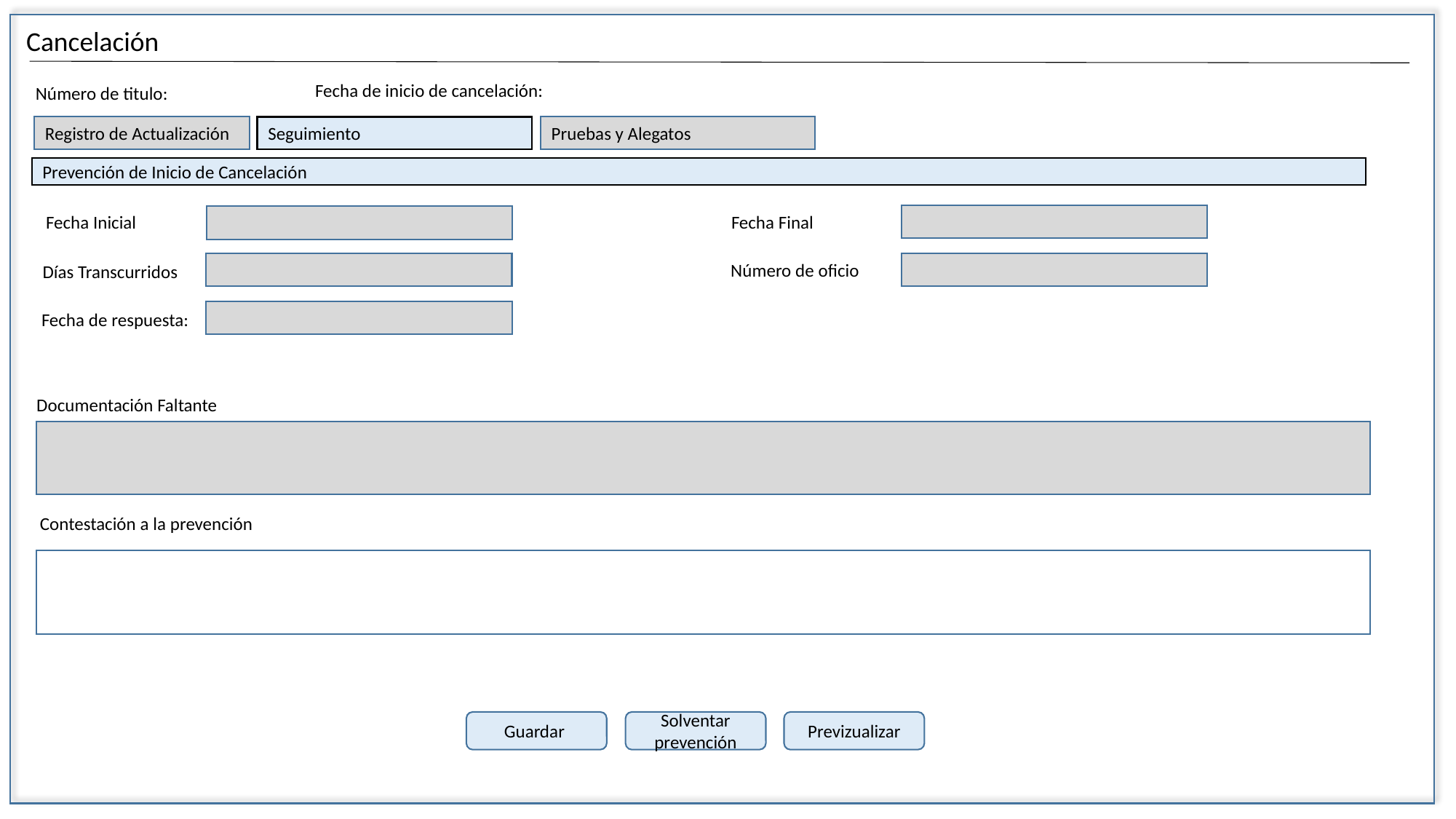

Cancelación
Fecha de inicio de cancelación:
Número de titulo:
Registro de Actualización
Pruebas y Alegatos
Seguimiento
Prevención de Inicio de Cancelación
Fecha Inicial
Fecha Final

Número de oficio

Días Transcurridos

Fecha de respuesta:
Documentación Faltante

Contestación a la prevención

Guardar
Solventar prevención
Previzualizar